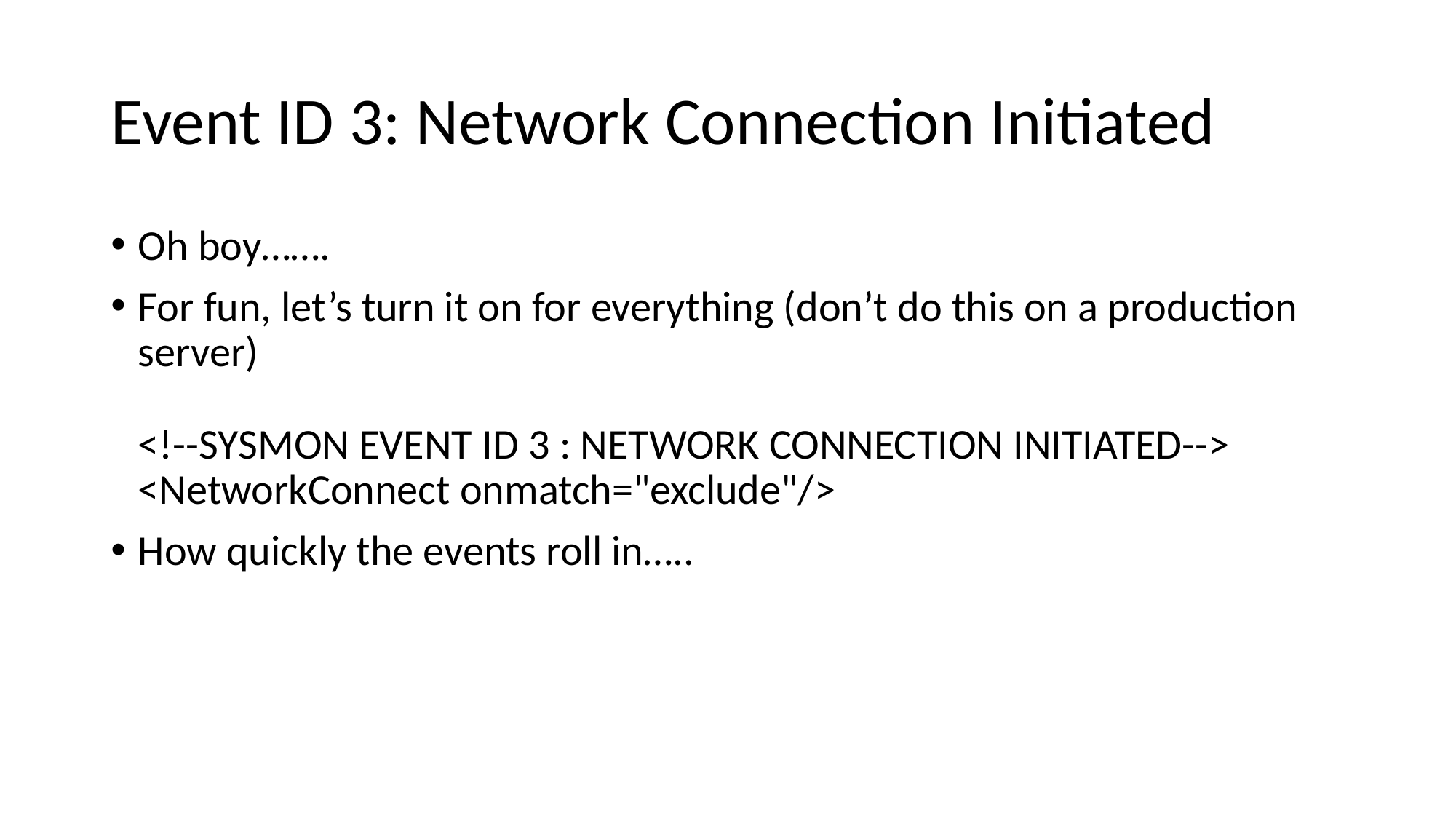

# Event ID 3: Network Connection Initiated
Oh boy…….
For fun, let’s turn it on for everything (don’t do this on a production server)
<!--SYSMON EVENT ID 3 : NETWORK CONNECTION INITIATED-->
<NetworkConnect onmatch="exclude"/>
How quickly the events roll in…..